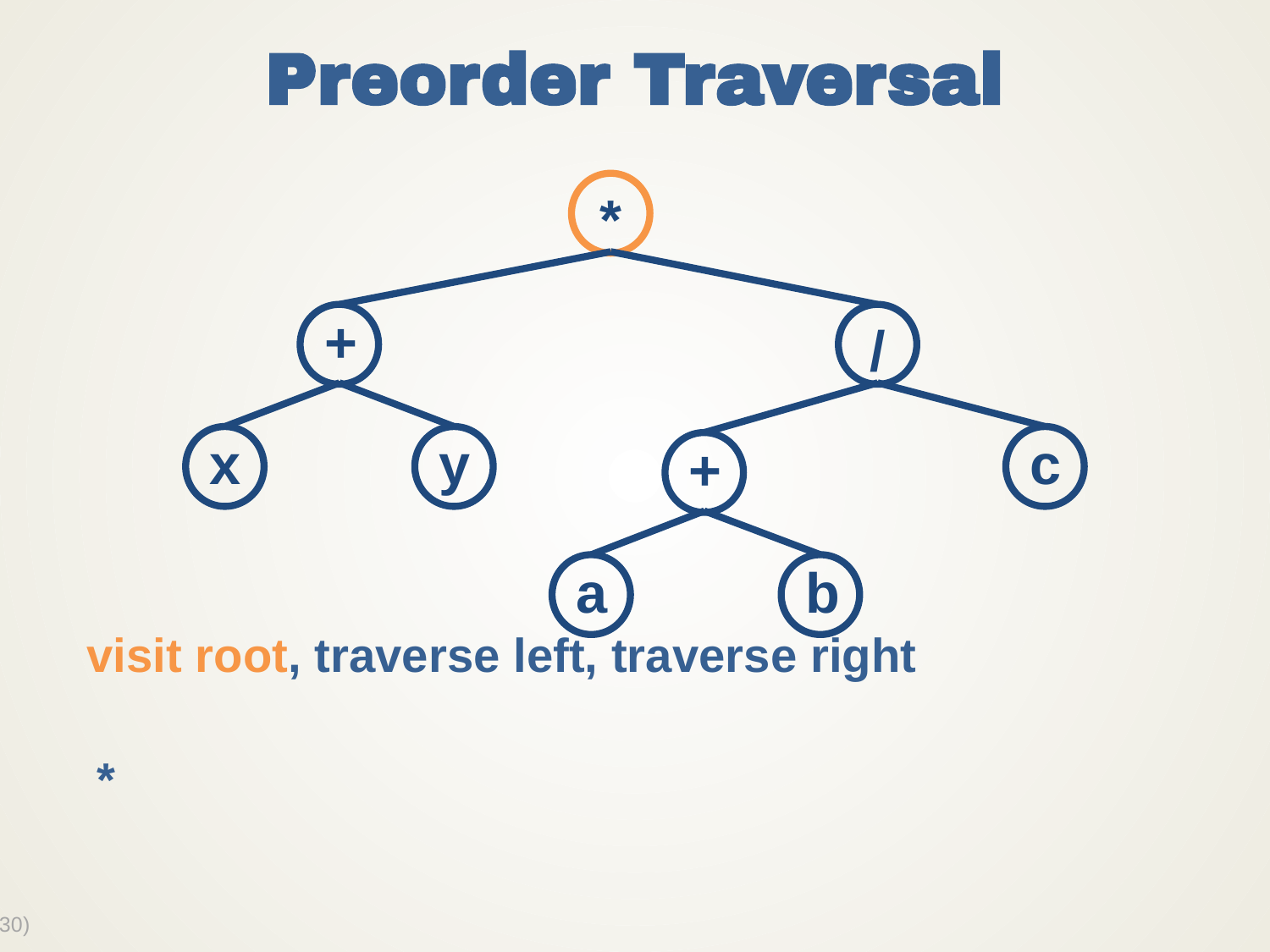

# Preorder Traversal

visit root, traverse left, traverse right

*
*
+
/
x
y
c
+
a
b